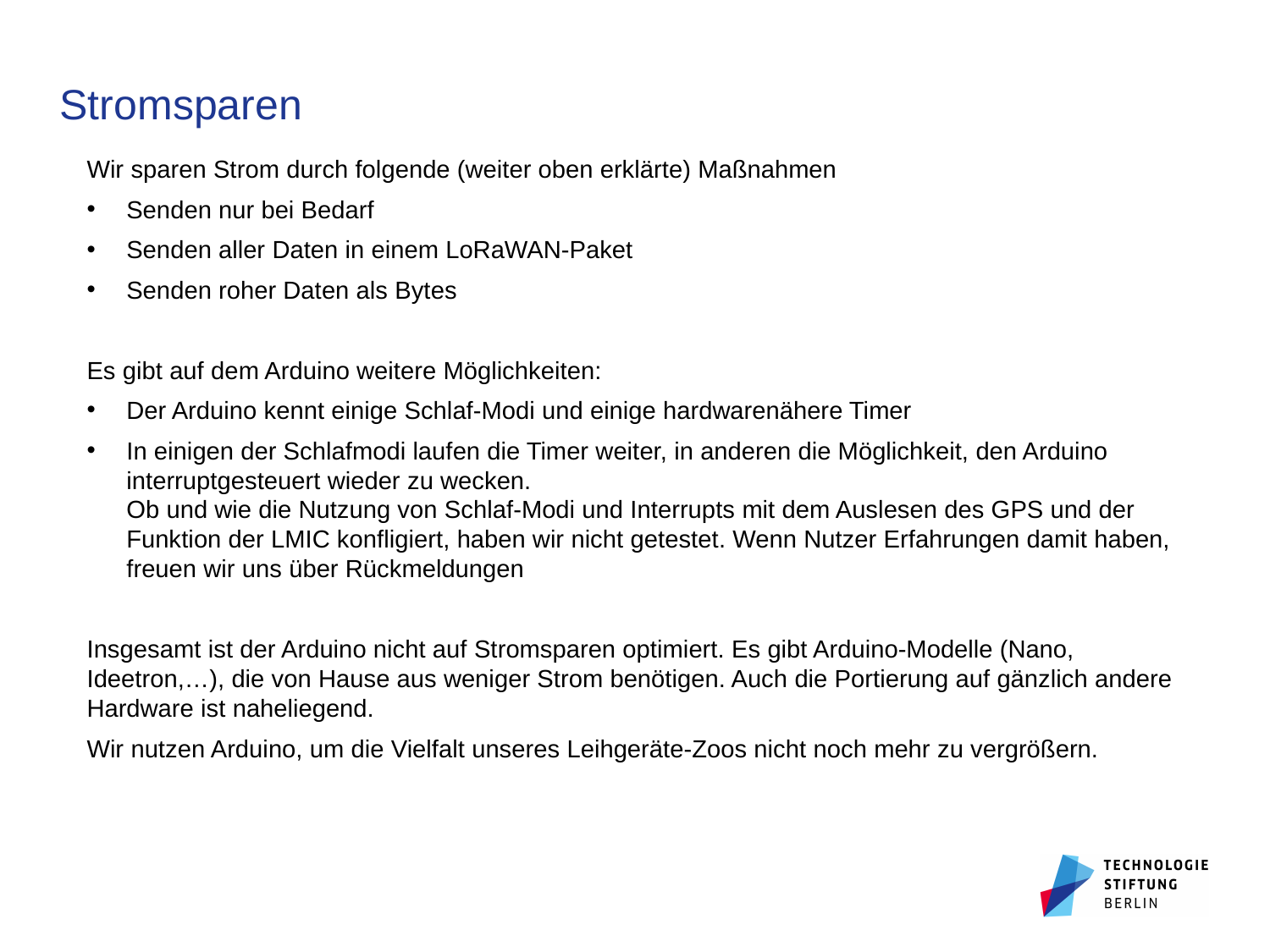

# Stromsparen
Wir sparen Strom durch folgende (weiter oben erklärte) Maßnahmen
Senden nur bei Bedarf
Senden aller Daten in einem LoRaWAN-Paket
Senden roher Daten als Bytes

Es gibt auf dem Arduino weitere Möglichkeiten:
Der Arduino kennt einige Schlaf-Modi und einige hardwarenähere Timer
In einigen der Schlafmodi laufen die Timer weiter, in anderen die Möglichkeit, den Arduino interruptgesteuert wieder zu wecken.
Ob und wie die Nutzung von Schlaf-Modi und Interrupts mit dem Auslesen des GPS und der Funktion der LMIC konfligiert, haben wir nicht getestet. Wenn Nutzer Erfahrungen damit haben, freuen wir uns über Rückmeldungen

Insgesamt ist der Arduino nicht auf Stromsparen optimiert. Es gibt Arduino-Modelle (Nano, Ideetron,…), die von Hause aus weniger Strom benötigen. Auch die Portierung auf gänzlich andere Hardware ist naheliegend.
Wir nutzen Arduino, um die Vielfalt unseres Leihgeräte-Zoos nicht noch mehr zu vergrößern.